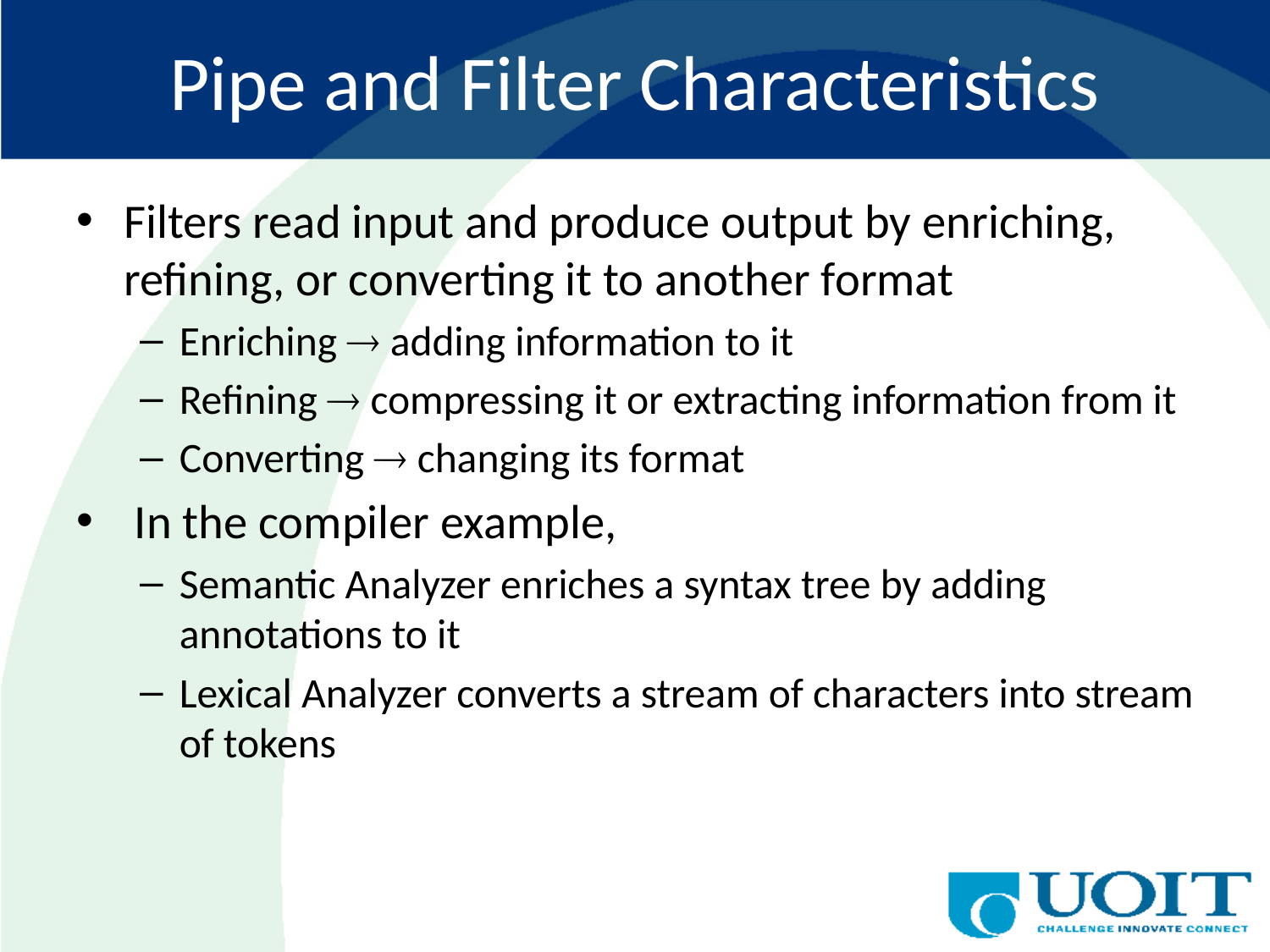

# Pipe and Filter Characteristics
Filters read input and produce output by enriching, refining, or converting it to another format
Enriching → adding information to it
Refining → compressing it or extracting information from it
Converting → changing its format
 In the compiler example,
Semantic Analyzer enriches a syntax tree by adding annotations to it
Lexical Analyzer converts a stream of characters into stream of tokens